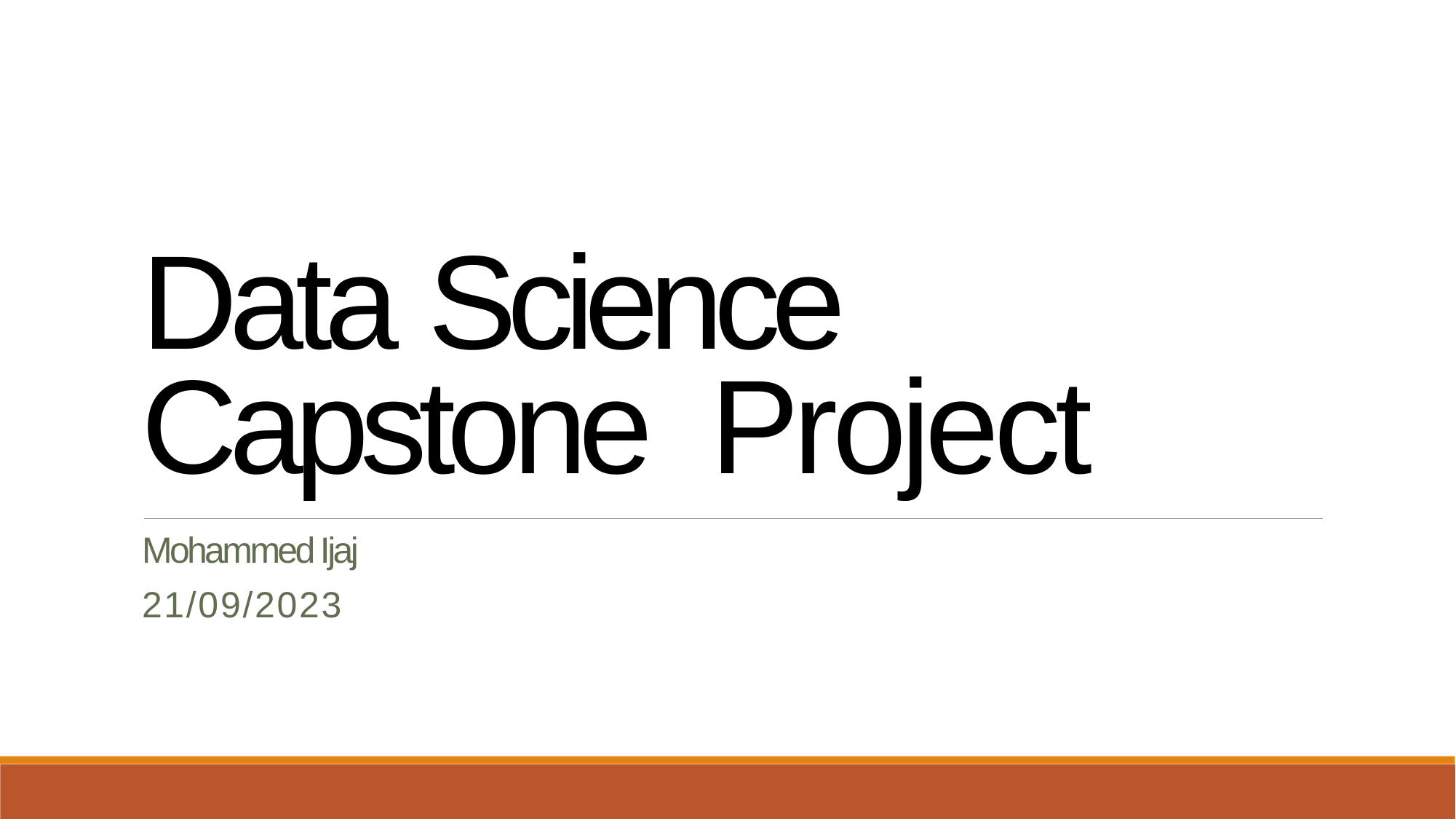

Data Science Capstone  Project
Mohammed Ijaj
21/09/2023